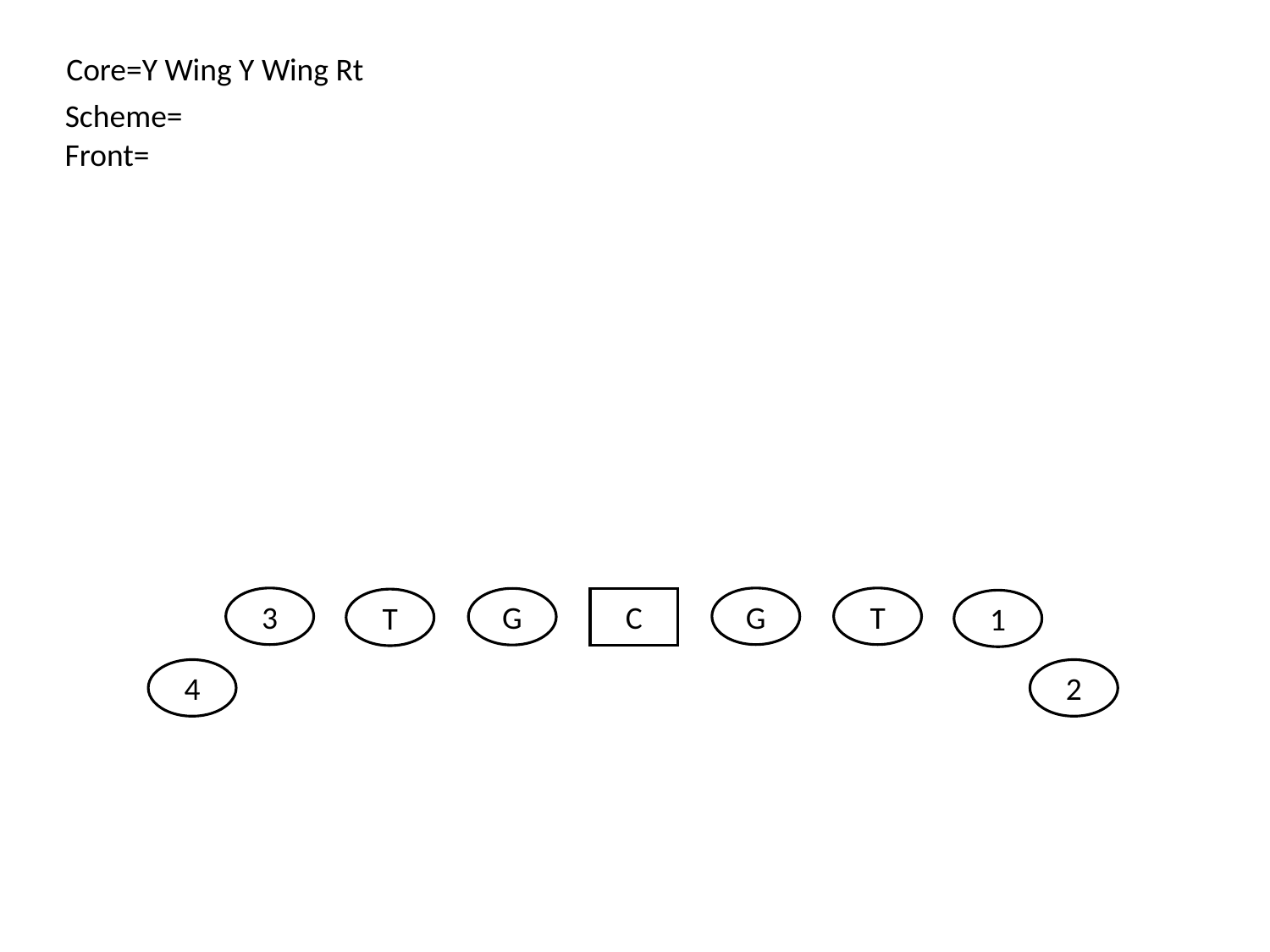

Core=Y Wing Y Wing Rt
Scheme=
Front=
3
G
T
G
C
T
1
4
2